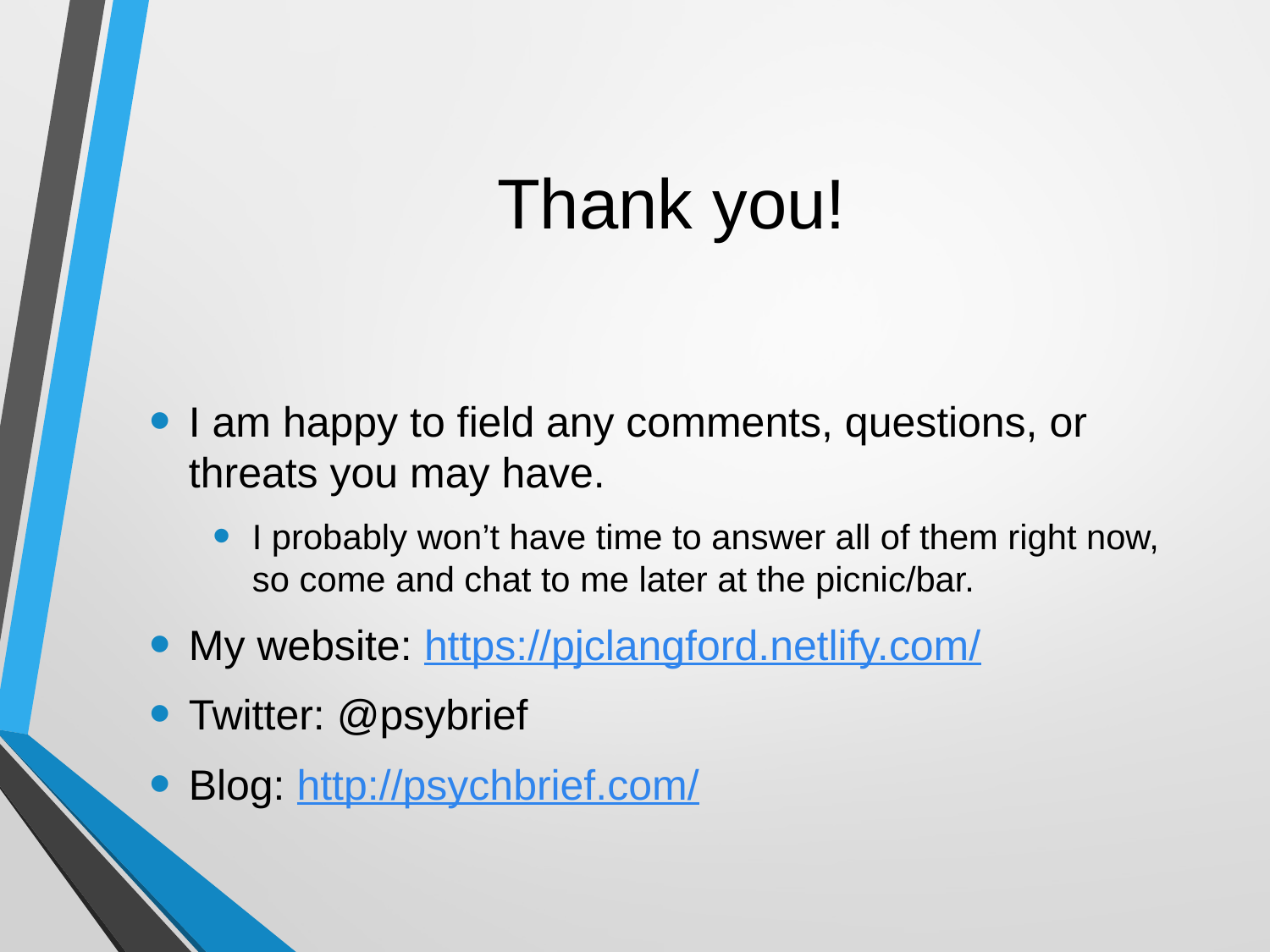

# Thank you!
I am happy to field any comments, questions, or threats you may have.
I probably won’t have time to answer all of them right now, so come and chat to me later at the picnic/bar.
My website: https://pjclangford.netlify.com/
Twitter: @psybrief
Blog: http://psychbrief.com/